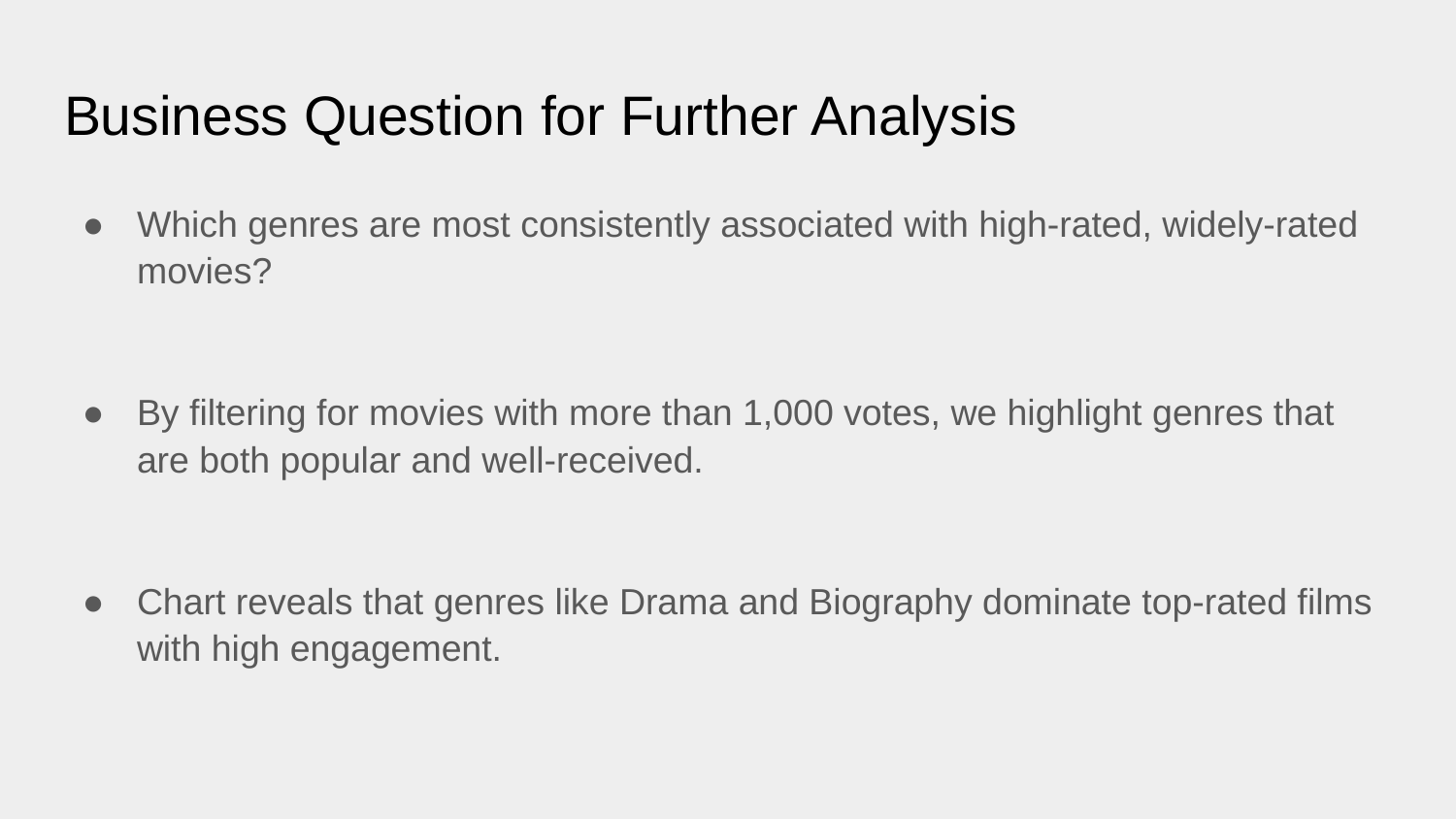

# Business Question for Further Analysis
Which genres are most consistently associated with high-rated, widely-rated movies?

By filtering for movies with more than 1,000 votes, we highlight genres that are both popular and well-received.

Chart reveals that genres like Drama and Biography dominate top-rated films with high engagement.